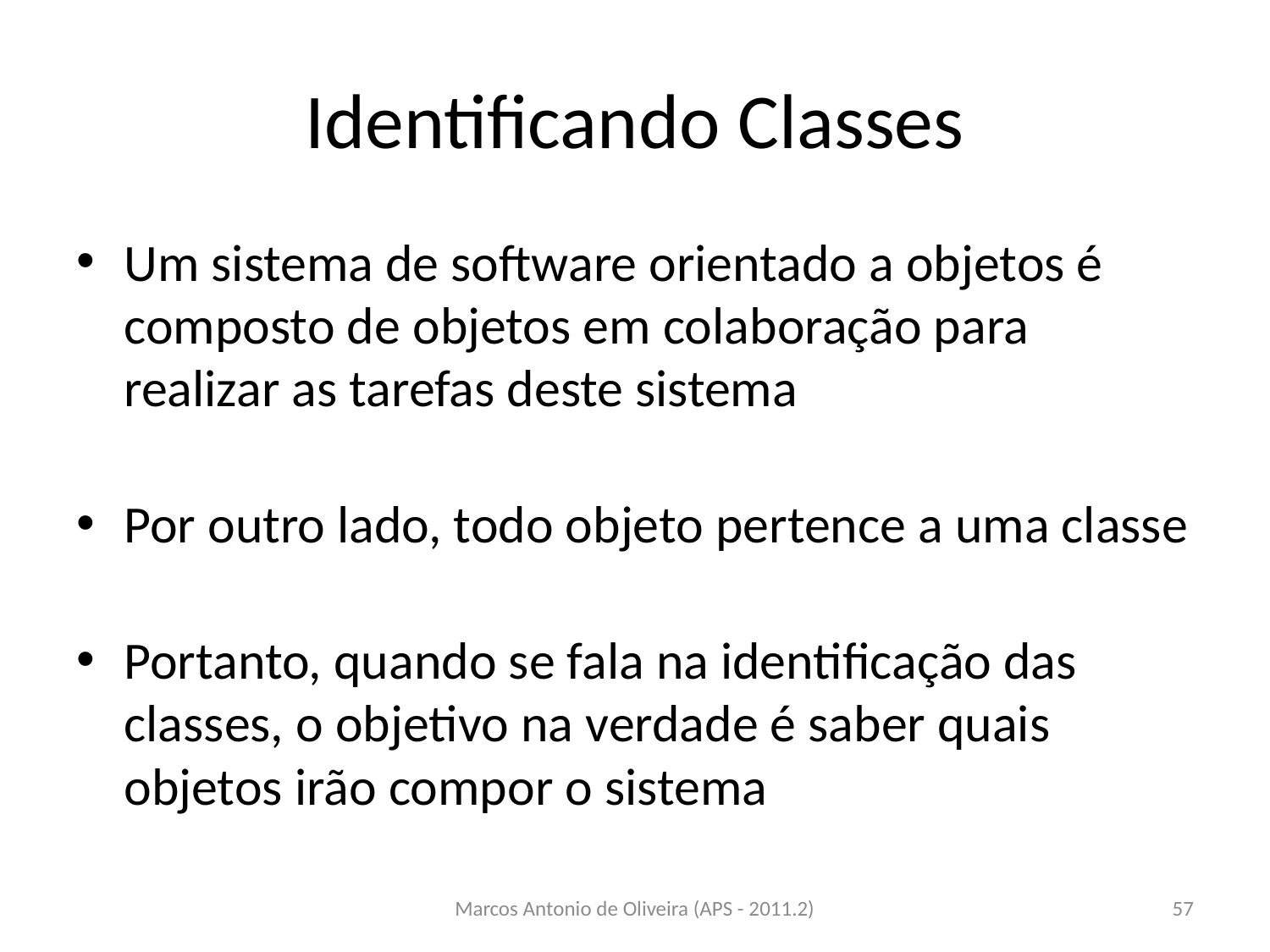

# Identificando Classes
Um sistema de software orientado a objetos é composto de objetos em colaboração para realizar as tarefas deste sistema

Por outro lado, todo objeto pertence a uma classe

Portanto, quando se fala na identificação das classes, o objetivo na verdade é saber quais objetos irão compor o sistema
Marcos Antonio de Oliveira (APS - 2011.2)
57